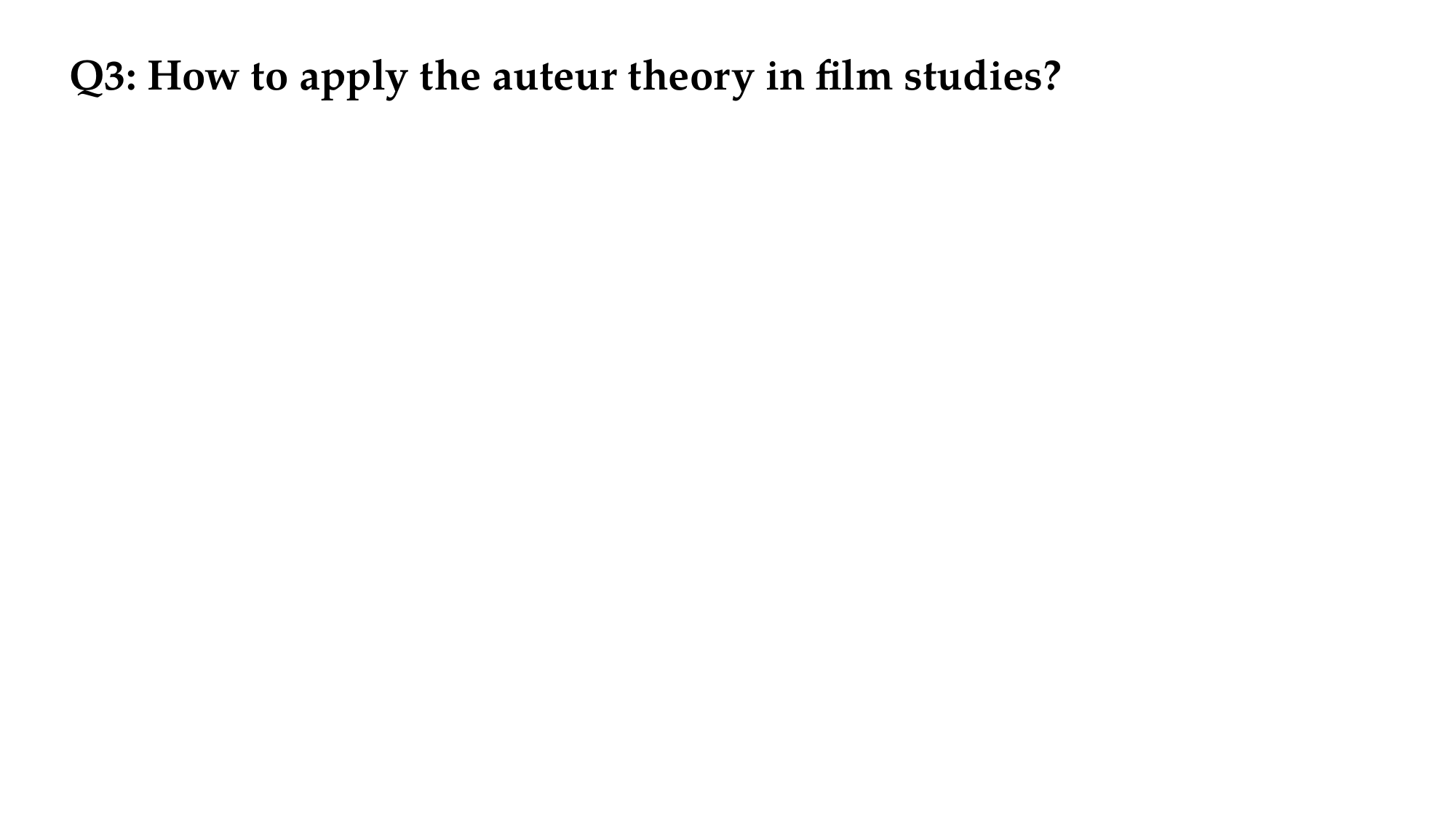

Q3: How to apply the auteur theory in film studies?